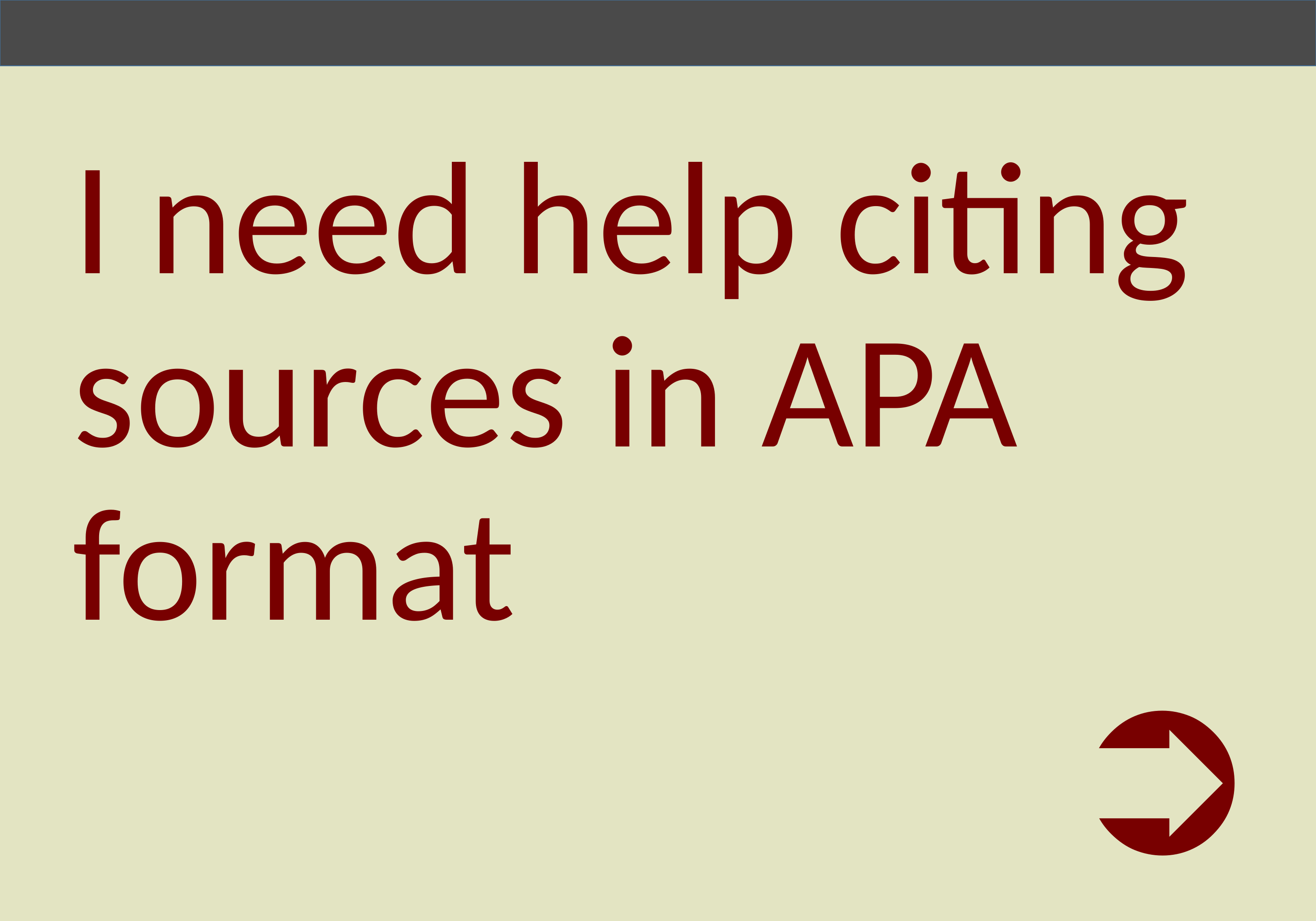

# I need help citing sources in APA format
➲